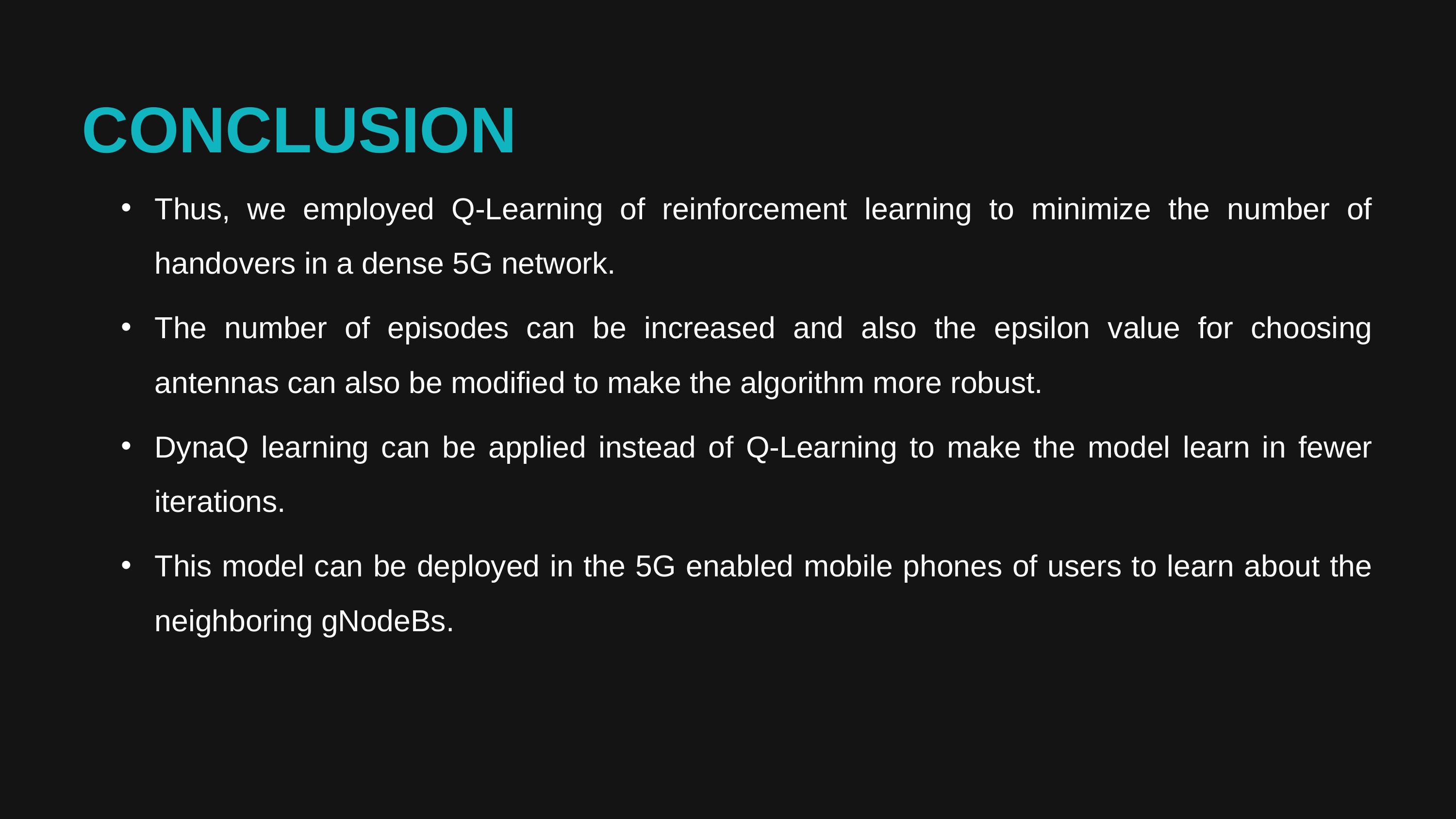

CONCLUSION
Thus, we employed Q-Learning of reinforcement learning to minimize the number of handovers in a dense 5G network.
The number of episodes can be increased and also the epsilon value for choosing antennas can also be modified to make the algorithm more robust.
DynaQ learning can be applied instead of Q-Learning to make the model learn in fewer iterations.
This model can be deployed in the 5G enabled mobile phones of users to learn about the neighboring gNodeBs.